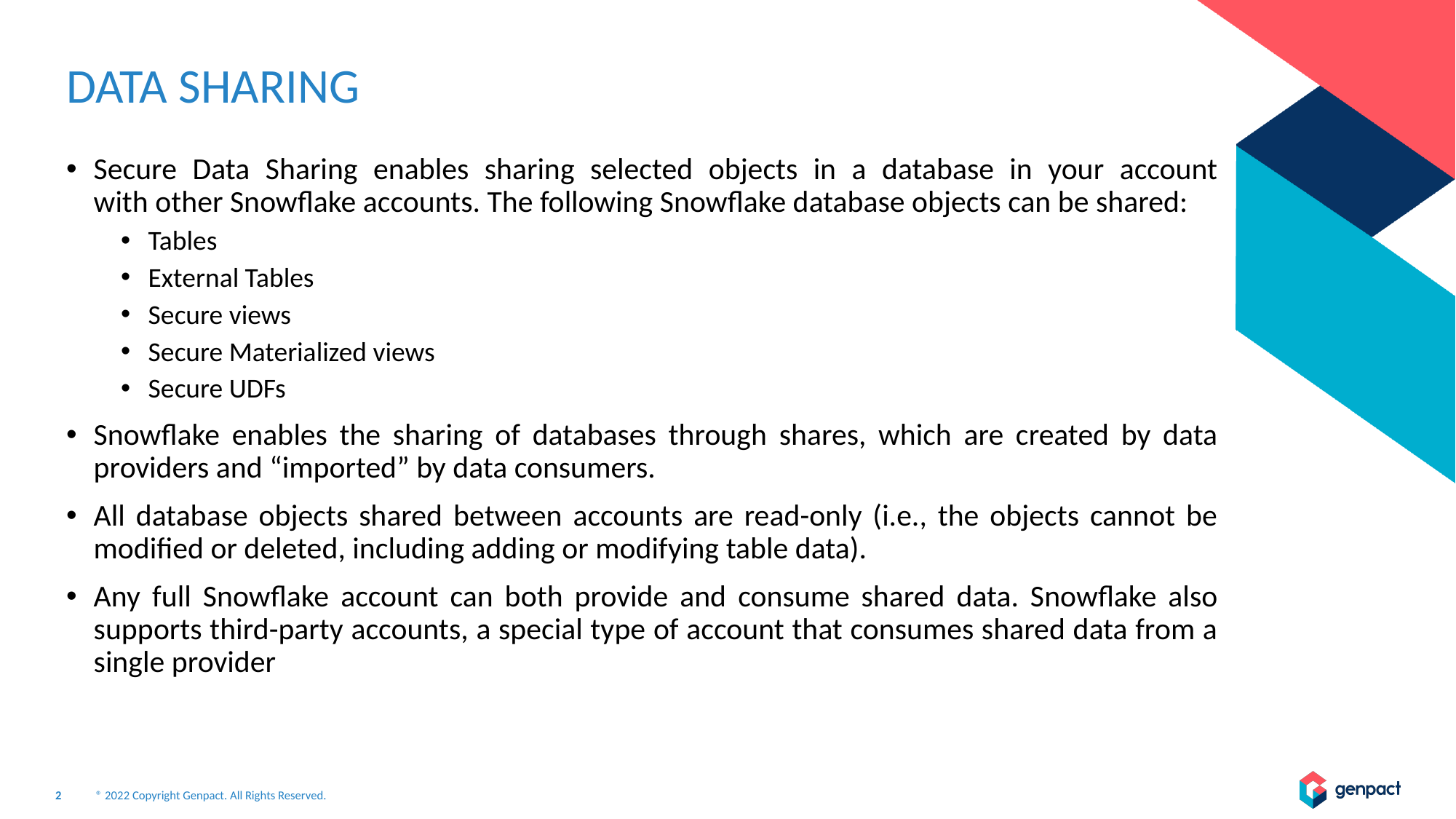

DATA SHARING
Secure Data Sharing enables sharing selected objects in a database in your account with other Snowflake accounts. The following Snowflake database objects can be shared:
Tables
External Tables
Secure views
Secure Materialized views
Secure UDFs
Snowflake enables the sharing of databases through shares, which are created by data providers and “imported” by data consumers.
All database objects shared between accounts are read-only (i.e., the objects cannot be modified or deleted, including adding or modifying table data).
Any full Snowflake account can both provide and consume shared data. Snowflake also supports third-party accounts, a special type of account that consumes shared data from a single provider